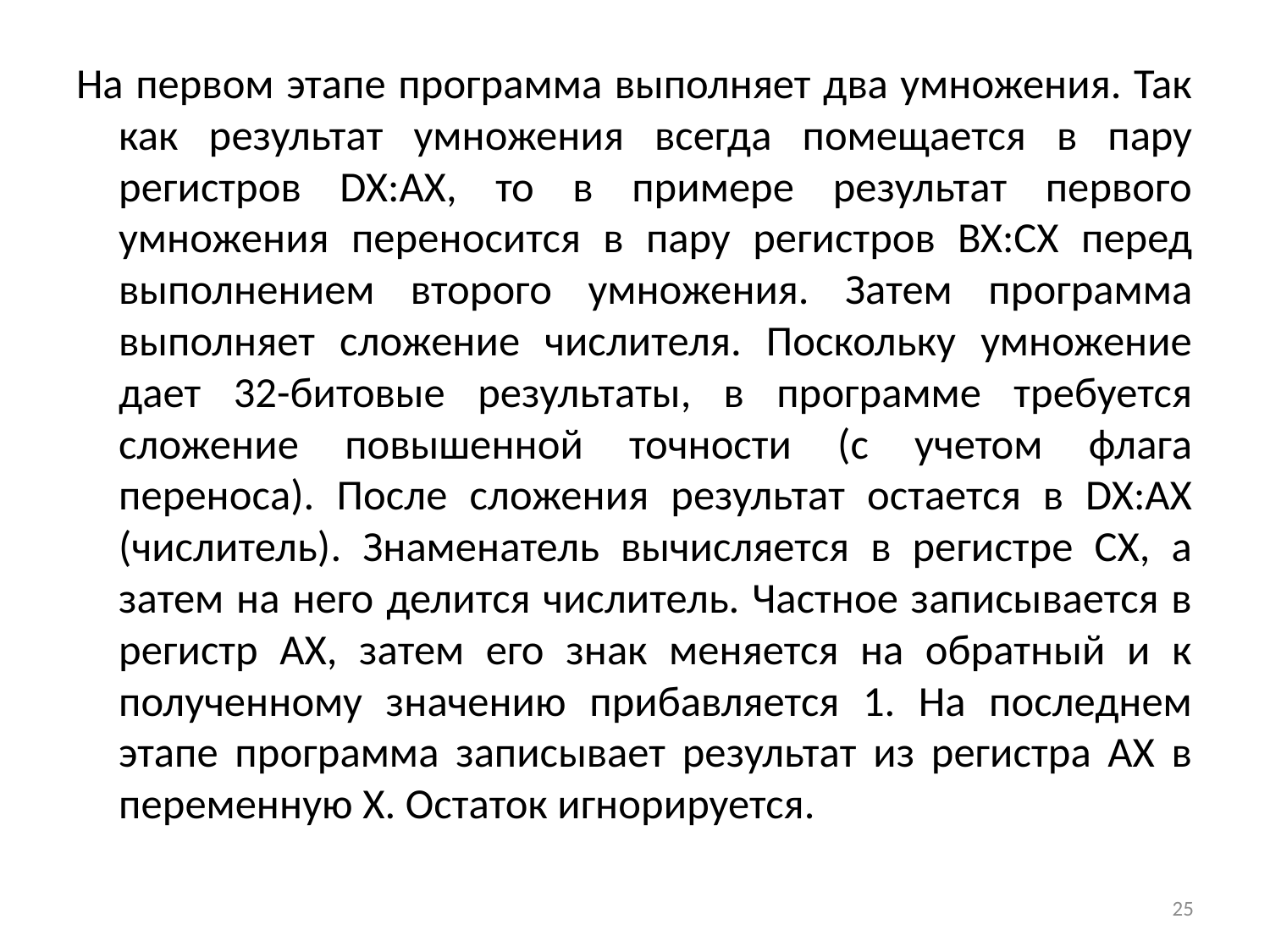

На первом этапе программа выполняет два умножения. Так как результат умножения всегда помещается в пару регистров DX:AX, то в примере результат первого умножения переносится в пару регистров BX:CX перед выполнением второго умножения. Затем программа выполняет сложение числителя. Поскольку умножение дает 32-битовые результаты, в программе требуется сложение повышенной точности (с учетом флага переноса). После сложения результат остается в DX:AX (числитель). Знаменатель вычисляется в регистре CX, а затем на него делится числитель. Частное записывается в регистр AX, затем его знак меняется на обратный и к полученному значению прибавляется 1. На последнем этапе программа записывает результат из регистра AX в переменную X. Остаток игнорируется.
25